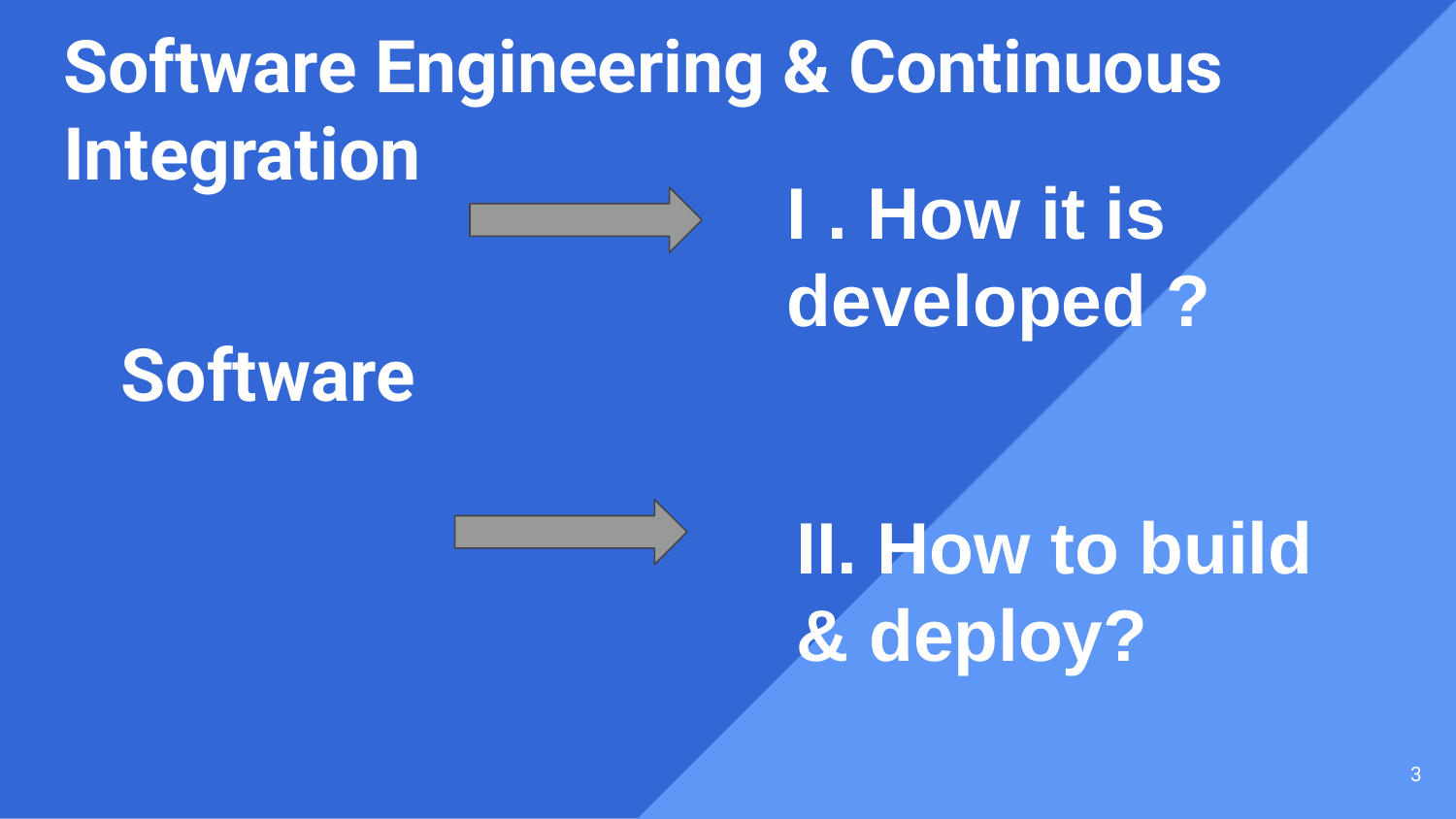

Software Engineering & Continuous Integration
# Software
I . How it is developed ?

II. How to build & deploy?

3